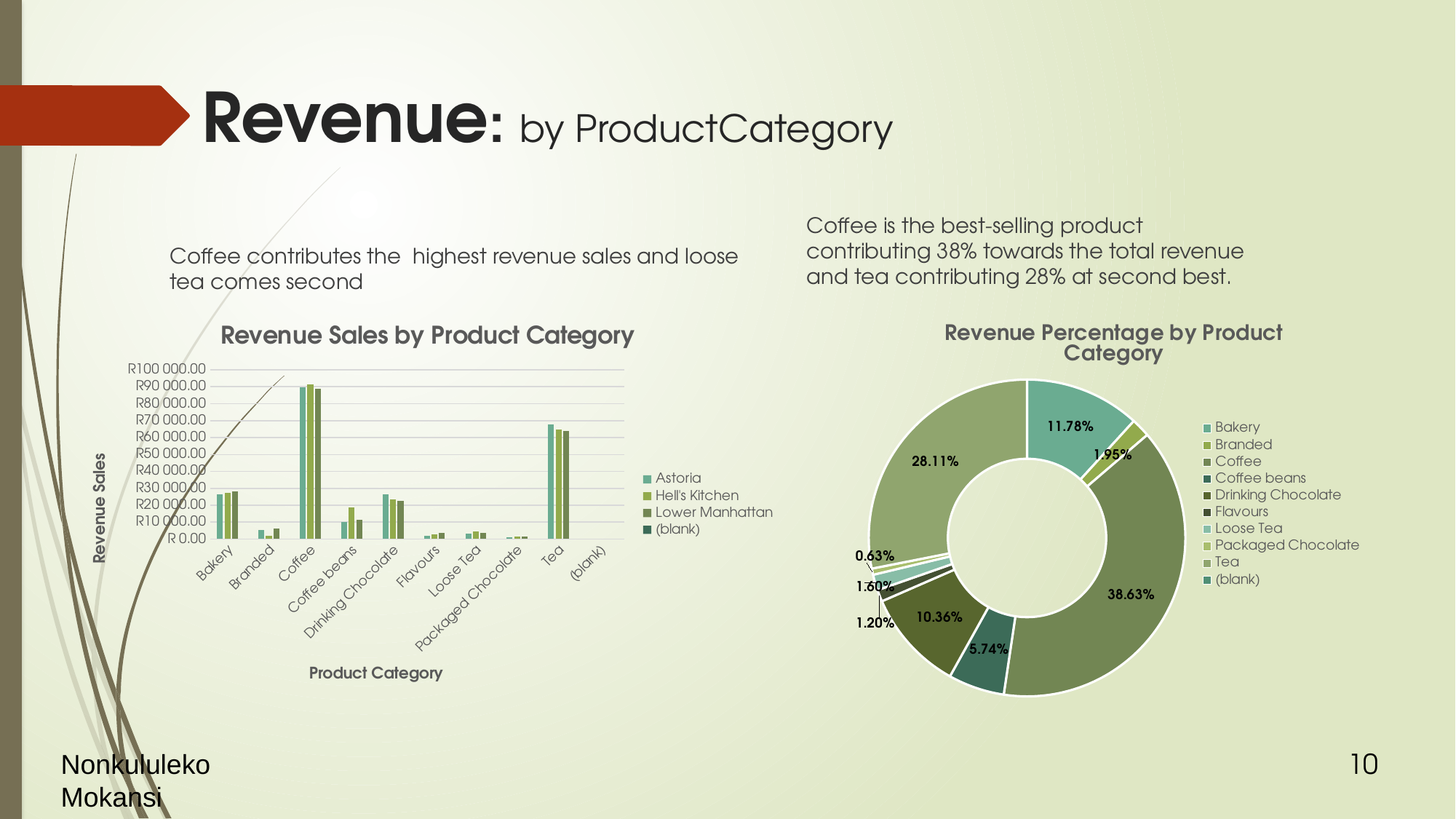

# Revenue: by ProductCategory
Coffee contributes the  highest revenue sales and loose tea comes second

Coffee is the best-selling product contributing 38% towards the total revenue and tea contributing 28% at second best.

### Chart: Revenue Percentage by Product Category

| Category | Total |
|---|---|
| Bakery | 0.1177936285125315 |
| Branded | 0.01947160835012659 |
| Coffee | 0.38630178434316964 |
| Coffee beans | 0.05736196726809076 |
| Drinking Chocolate | 0.10362724996566232 |
| Flavours | 0.012032987454586683 |
| Loose Tea | 0.016046654471594132 |
| Packaged Chocolate | 0.006307330038094498 |
| Tea | 0.28105678959614383 |
| (blank) | 0.0 |

### Chart: Revenue Sales by Product Category

| Category | Astoria | Hell's Kitchen | Lower Manhattan | (blank) |
|---|---|---|---|---|
| Bakery | 26599.75 | 27386.950000000008 | 28328.94000000004 | None |
| Branded | 5457.0 | 1942.0 | 6208.0 | None |
| Coffee | 89744.29999999584 | 91222.64999999652 | 88985.4999999971 | None |
| Coffee beans | 10219.200000000006 | 18635.100000000028 | 11230.950000000003 | None |
| Drinking Chocolate | 26335.25 | 23586.25 | 22494.5 | None |
| Flavours | 1764.7999999999565 | 2876.7999999999734 | 3767.199999999996 | None |
| Loose Tea | 3193.999999999988 | 4461.349999999969 | 3558.2499999999845 | None |
| Packaged Chocolate | 1089.7100000000012 | 1698.7699999999984 | 1619.1599999999978 | None |
| Tea | 67839.89999999908 | 64701.299999999086 | 63864.74999999929 | None |
| (blank) | None | None | None | None |
Nonkululeko Mokansi

10